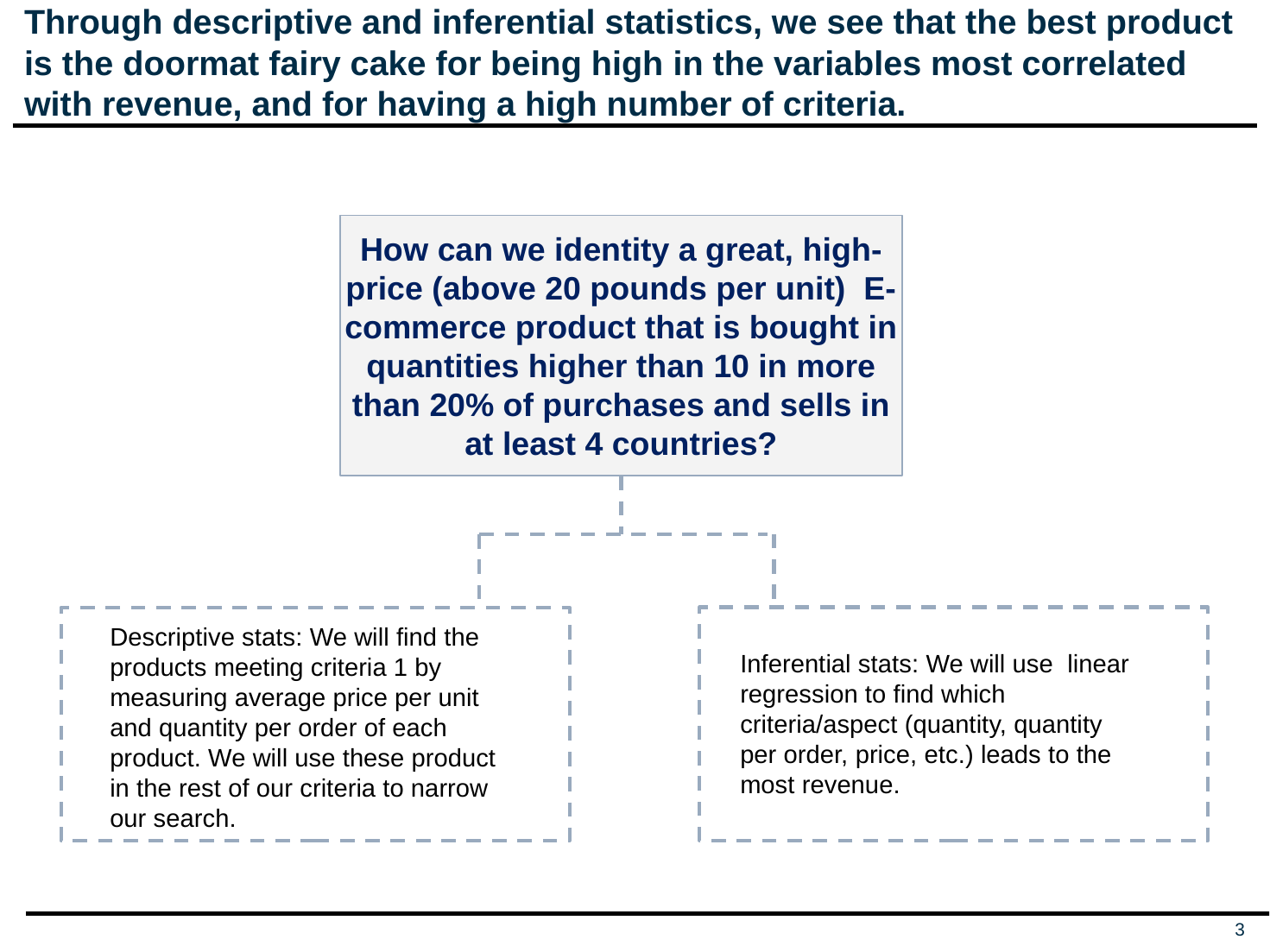

# Through descriptive and inferential statistics, we see that the best product is the doormat fairy cake for being high in the variables most correlated with revenue, and for having a high number of criteria.
How can we identity a great, high- price (above 20 pounds per unit)  E-commerce product that is bought in quantities higher than 10 in more than 20% of purchases and sells in at least 4 countries?​

Descriptive stats: We will find the products meeting criteria 1 by measuring average price per unit and quantity per order of each product. We will use these product in the rest of our criteria to narrow our search.
Inferential stats: We will use  linear regression to find which criteria/aspect (quantity, quantity per order, price, etc.) leads to the most revenue.